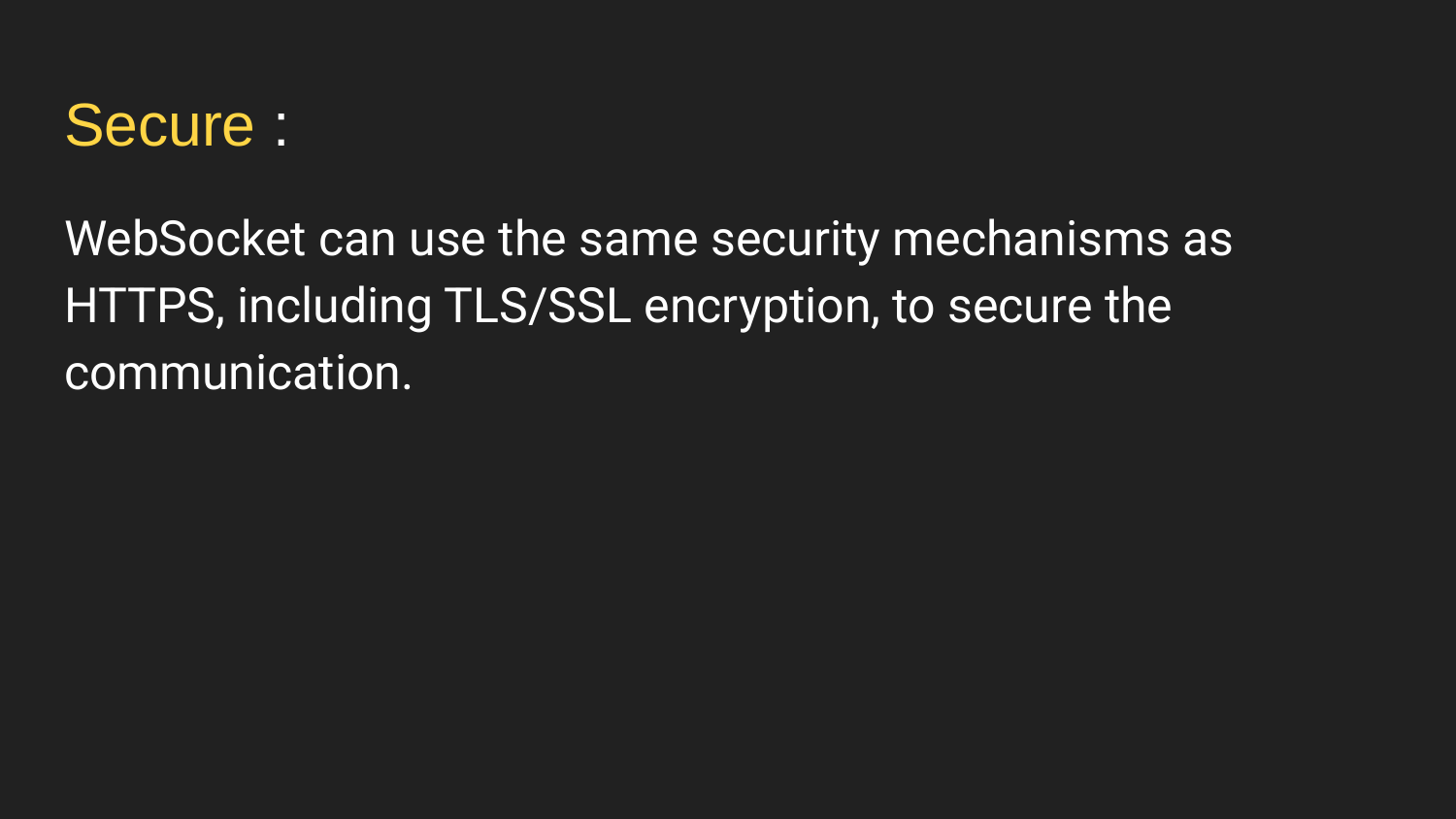

# Secure :
WebSocket can use the same security mechanisms as HTTPS, including TLS/SSL encryption, to secure the communication.